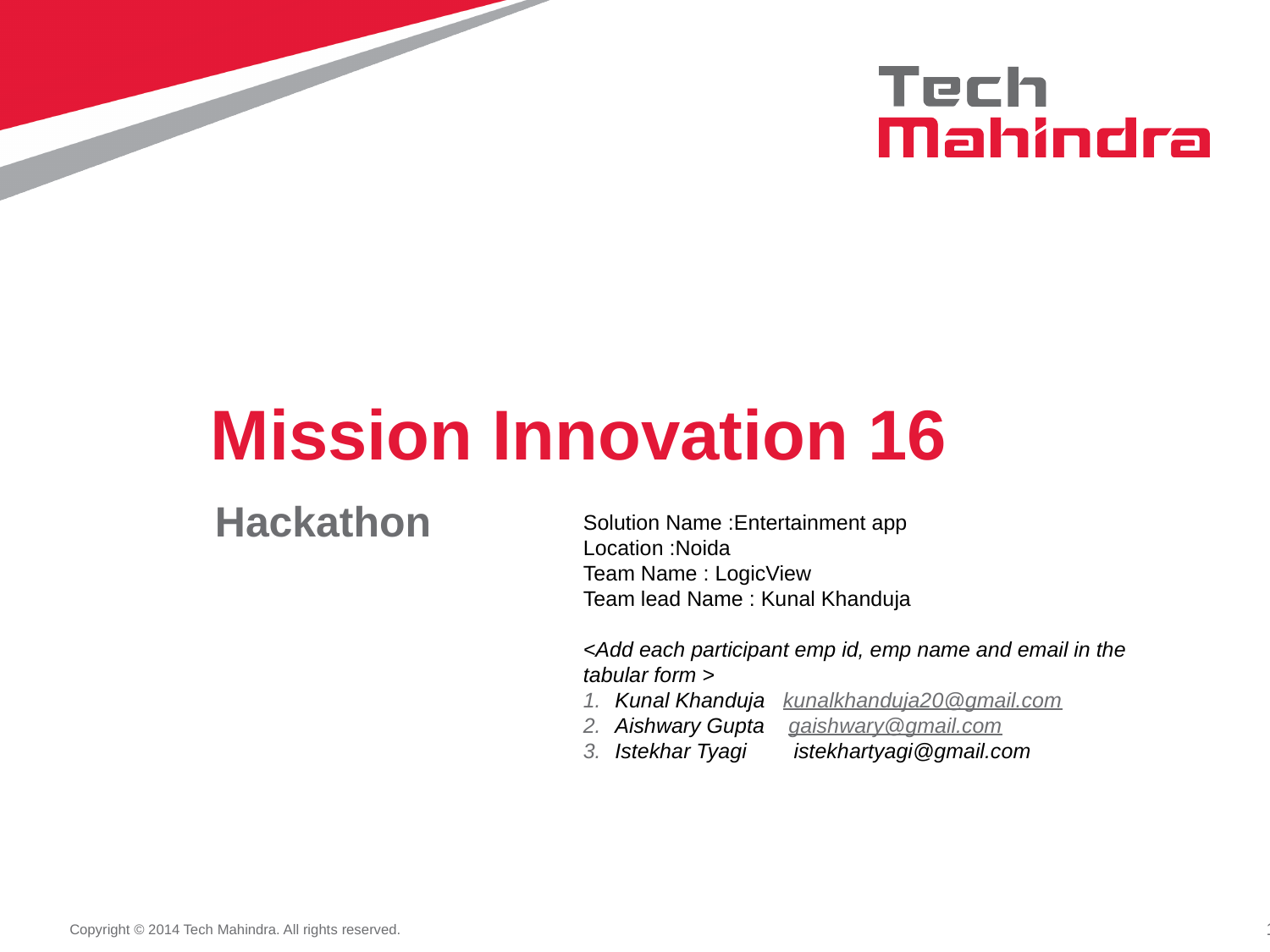

# Mission Innovation 16
Hackathon
Solution Name :Entertainment app
Location :Noida
Team Name : LogicView
Team lead Name : Kunal Khanduja

<Add each participant emp id, emp name and email in the tabular form >
Kunal Khanduja   kunalkhanduja20@gmail.com
Aishwary Gupta    gaishwary@gmail.com
Istekhar Tyagi        istekhartyagi@gmail.com